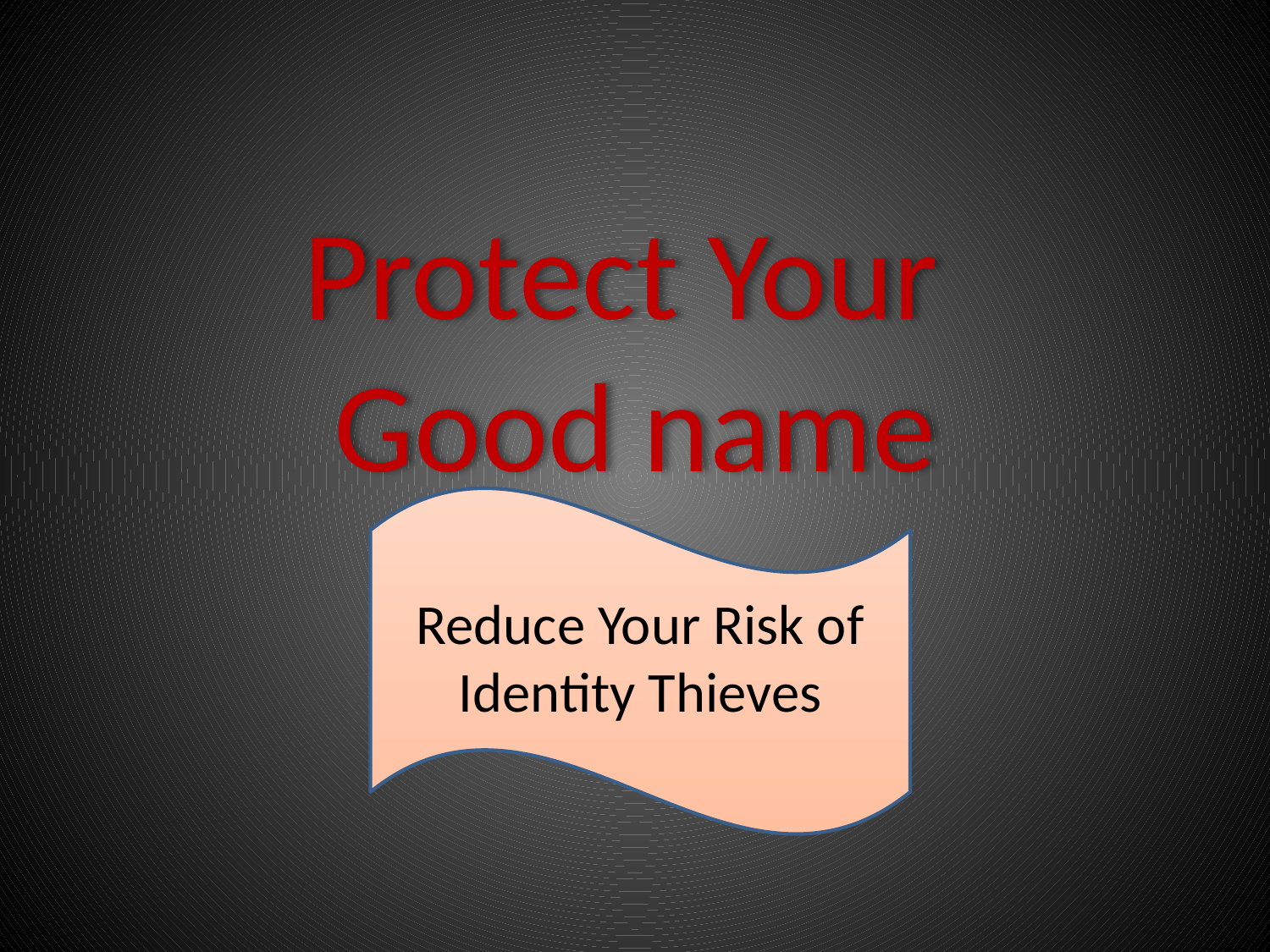

# Protect Your Good name

Reduce Your Risk of Identity Thieves